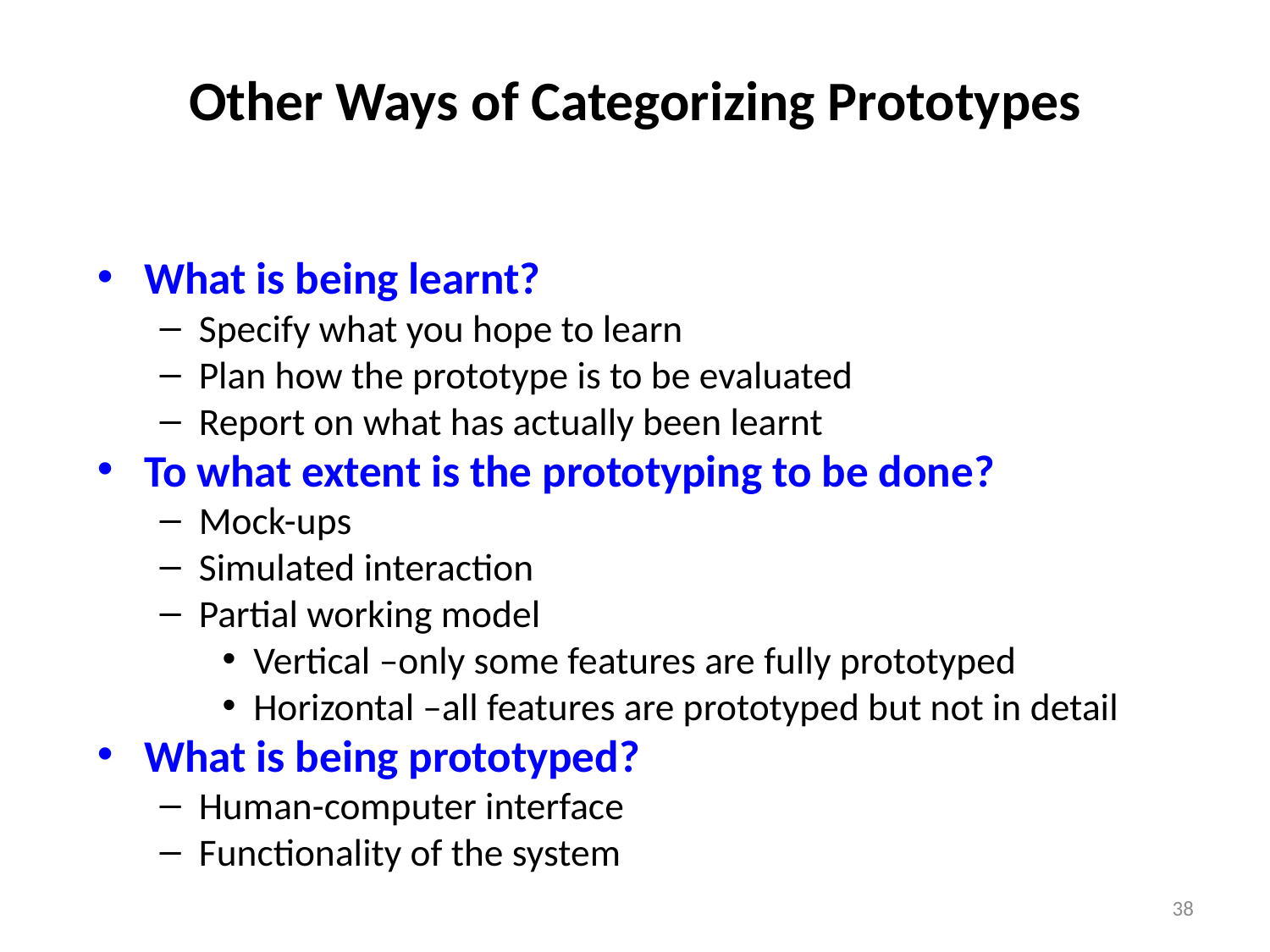

# Other Ways of Categorizing Prototypes

What is being learnt?
Specify what you hope to learn
Plan how the prototype is to be evaluated
Report on what has actually been learnt
To what extent is the prototyping to be done?
Mock-ups
Simulated interaction
Partial working model
Vertical –only some features are fully prototyped
Horizontal –all features are prototyped but not in detail
What is being prototyped?
Human-computer interface
Functionality of the system
38